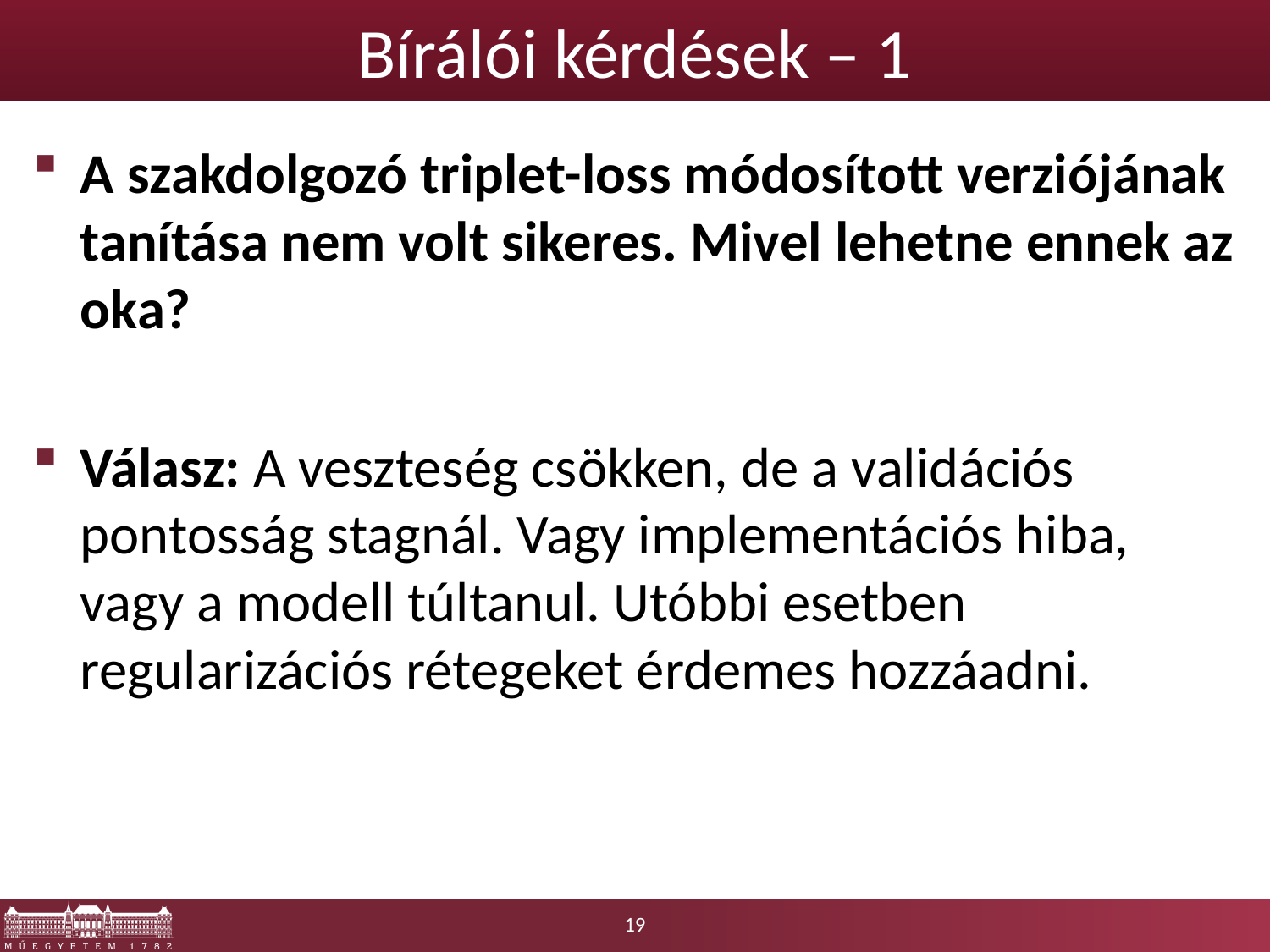

# Bírálói kérdések – 1
A szakdolgozó triplet-loss módosított verziójának tanítása nem volt sikeres. Mivel lehetne ennek az
oka?

Válasz: A veszteség csökken, de a validációs pontosság stagnál. Vagy implementációs hiba, vagy a modell túltanul. Utóbbi esetben regularizációs rétegeket érdemes hozzáadni.
19